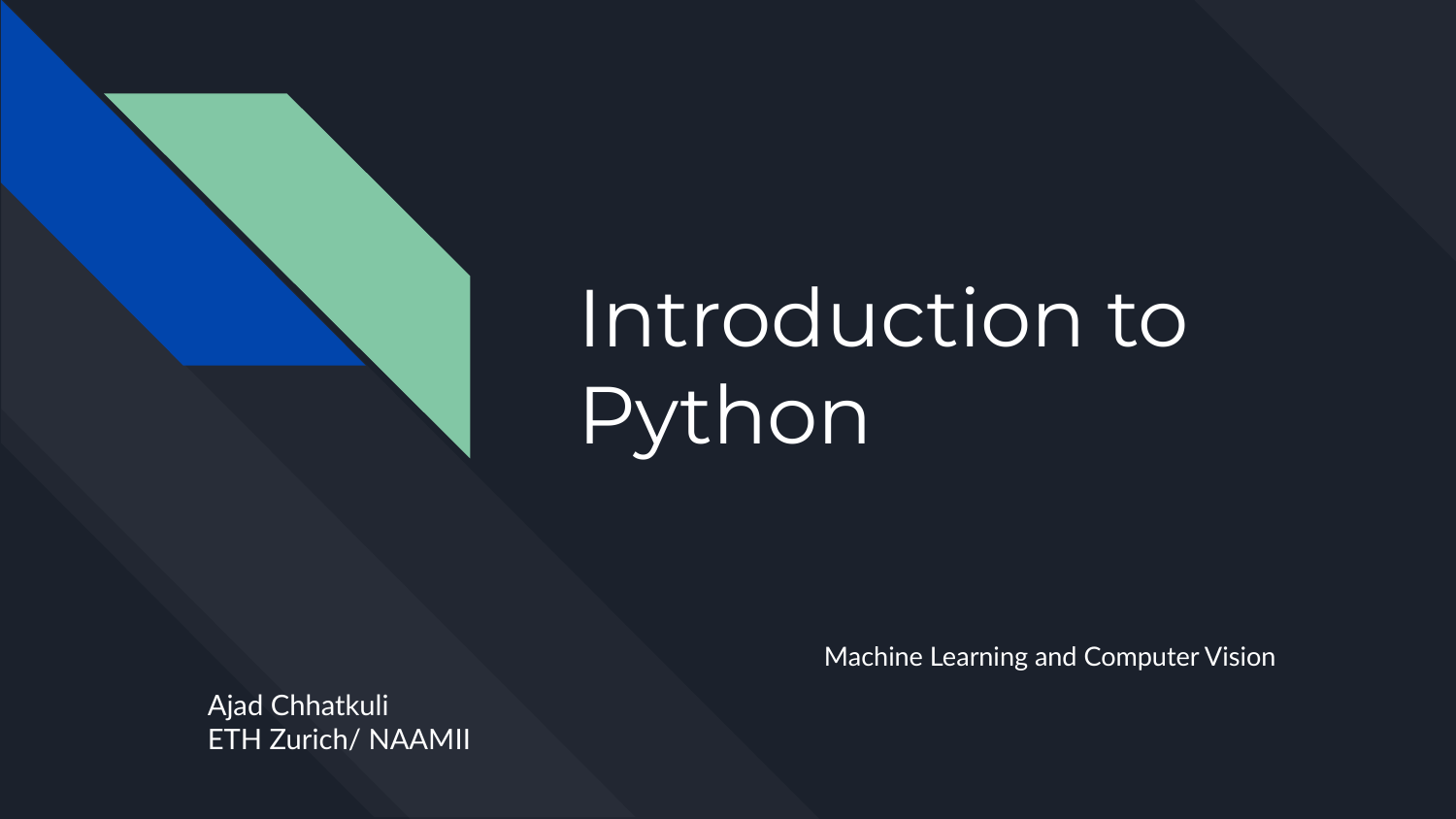

# Introduction to Python
Machine Learning and Computer Vision
Ajad Chhatkuli
ETH Zurich/ NAAMII